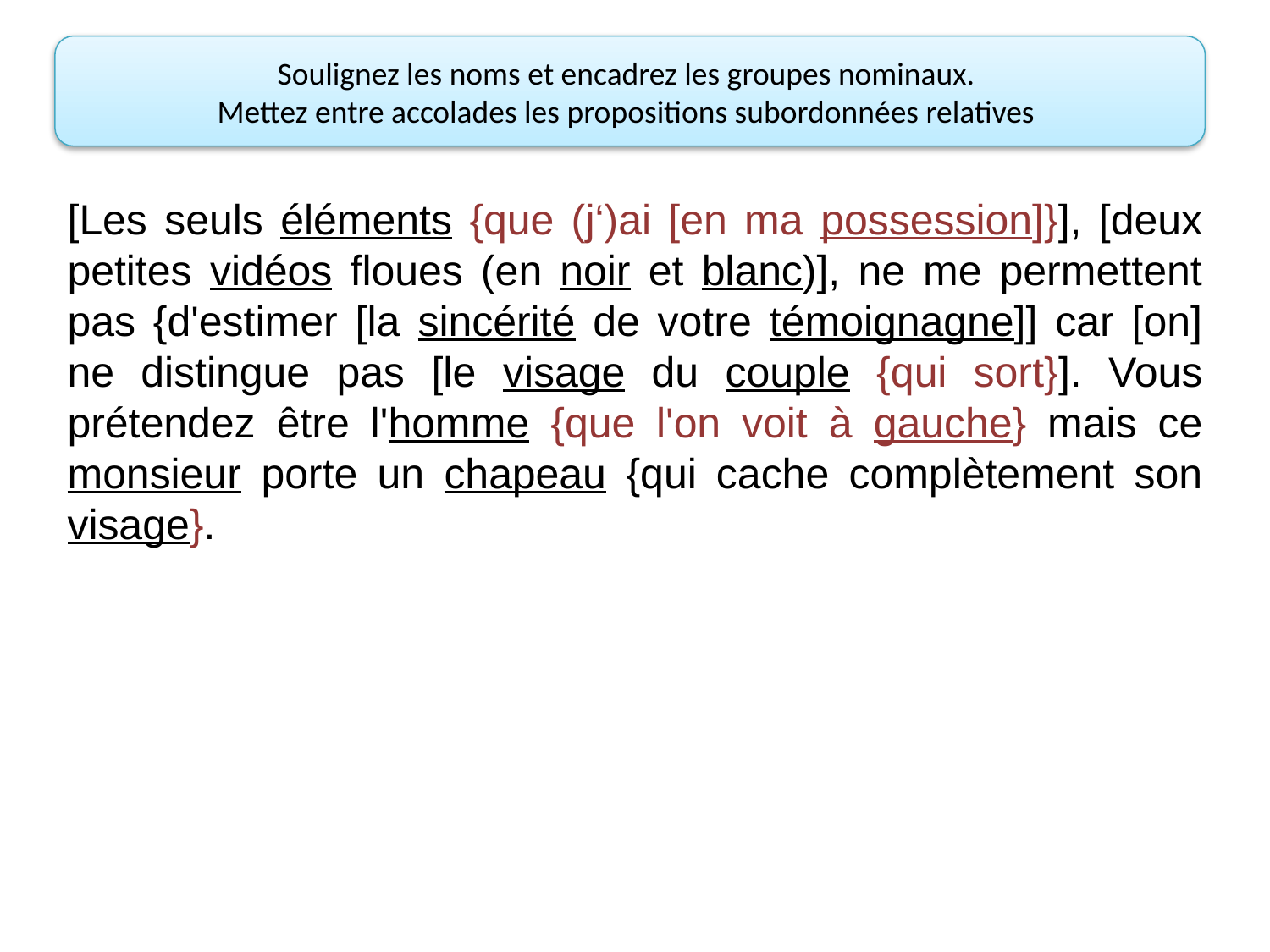

Soulignez les noms et encadrez les groupes nominaux.
Mettez entre accolades les propositions subordonnées relatives

[Les seuls éléments {que (j‘)ai [en ma possession]}], [deux petites vidéos floues (en noir et blanc)], ne me permettent pas {d'estimer [la sincérité de votre témoignagne]] car [on] ne distingue pas [le visage du couple {qui sort}]. Vous prétendez être l'homme {que l'on voit à gauche} mais ce monsieur porte un chapeau {qui cache complètement son visage}.